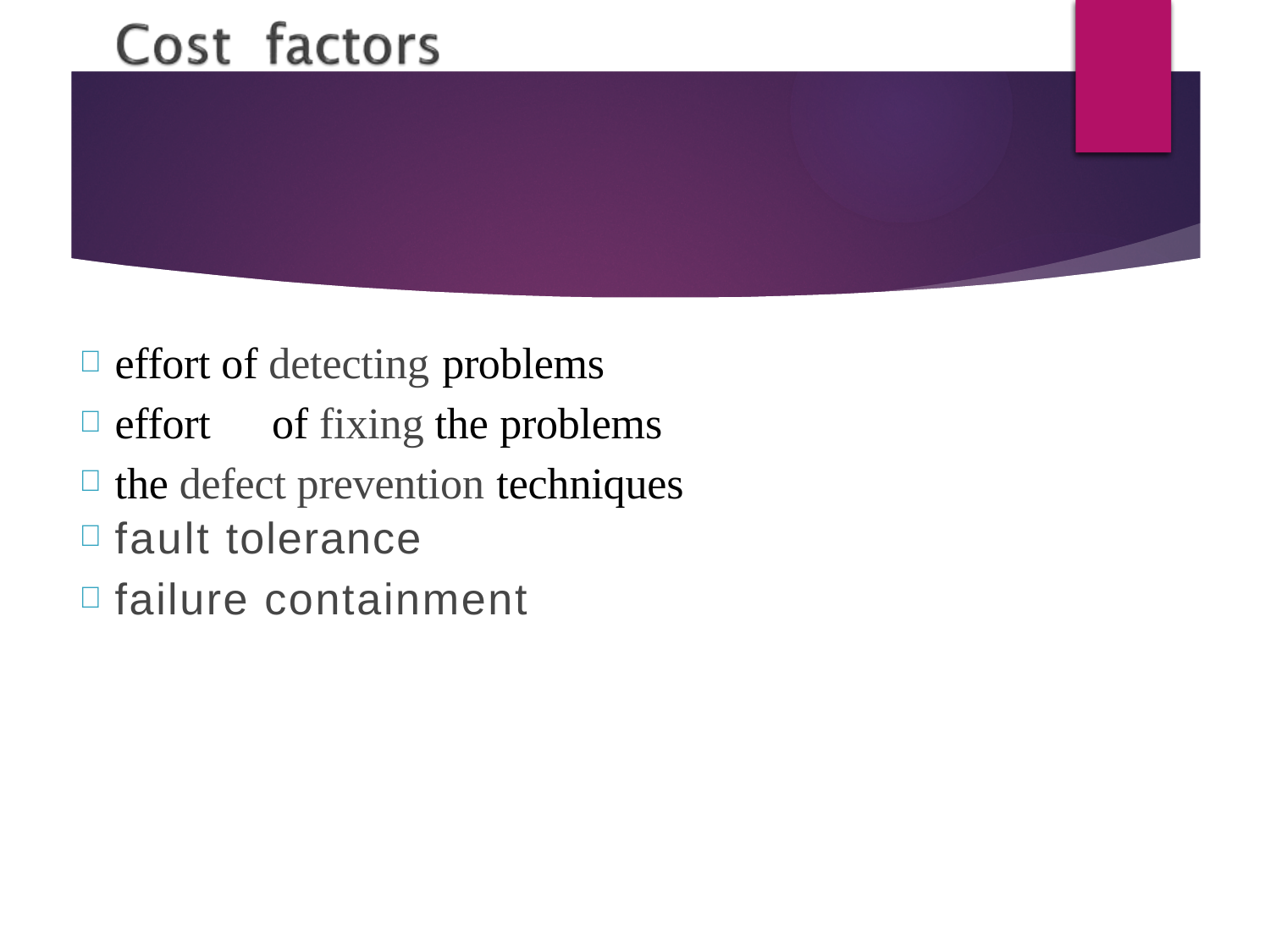

effort of detecting problems
effort	of fixing the problems
the defect prevention techniques
fault tolerance
failure containment